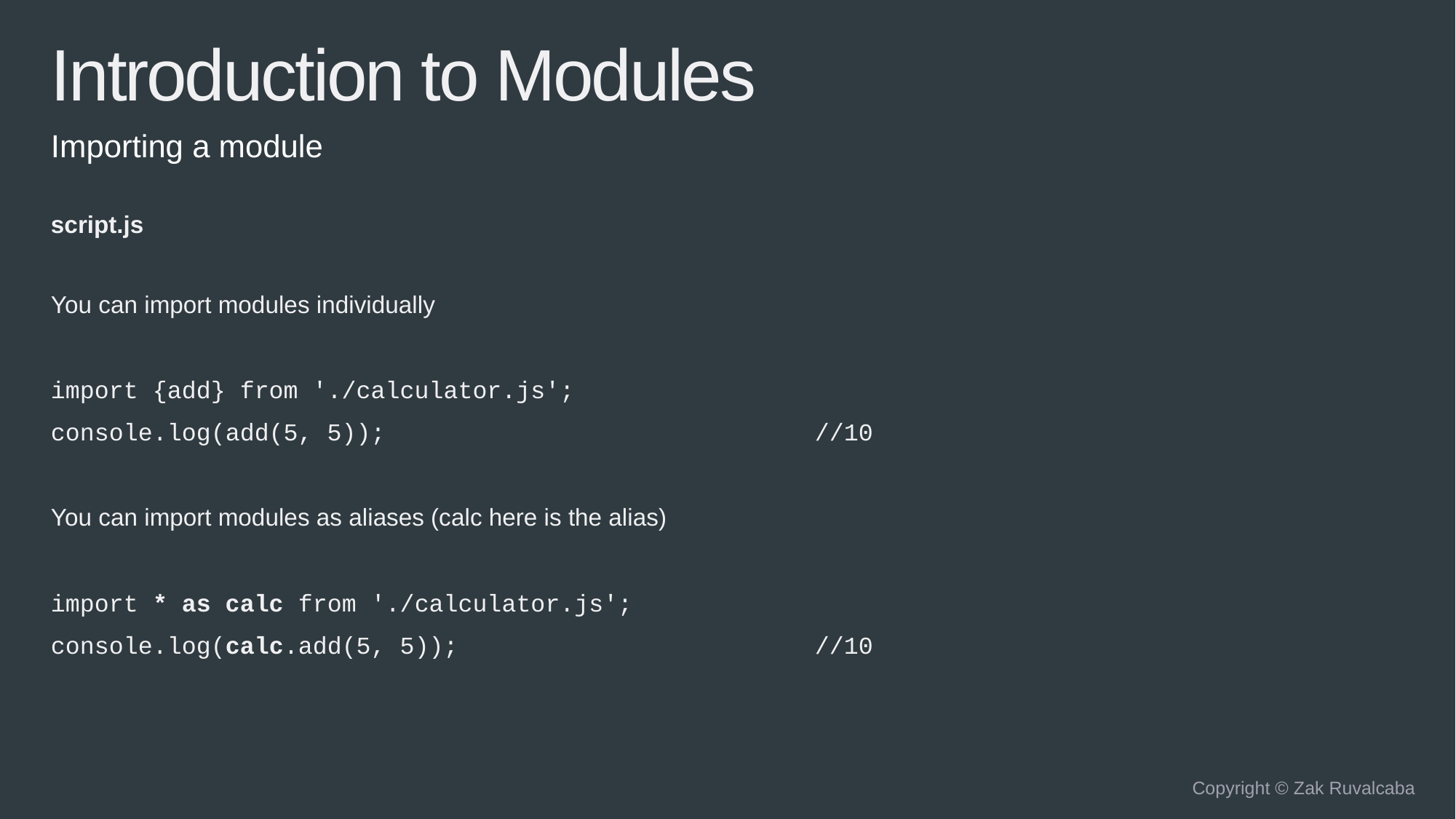

# Introduction to Modules
Importing a module
script.js
You can import modules individually

import {add} from './calculator.js';
console.log(add(5, 5)); 				//10

You can import modules as aliases (calc here is the alias)

import * as calc from './calculator.js';
console.log(calc.add(5, 5)); 				//10